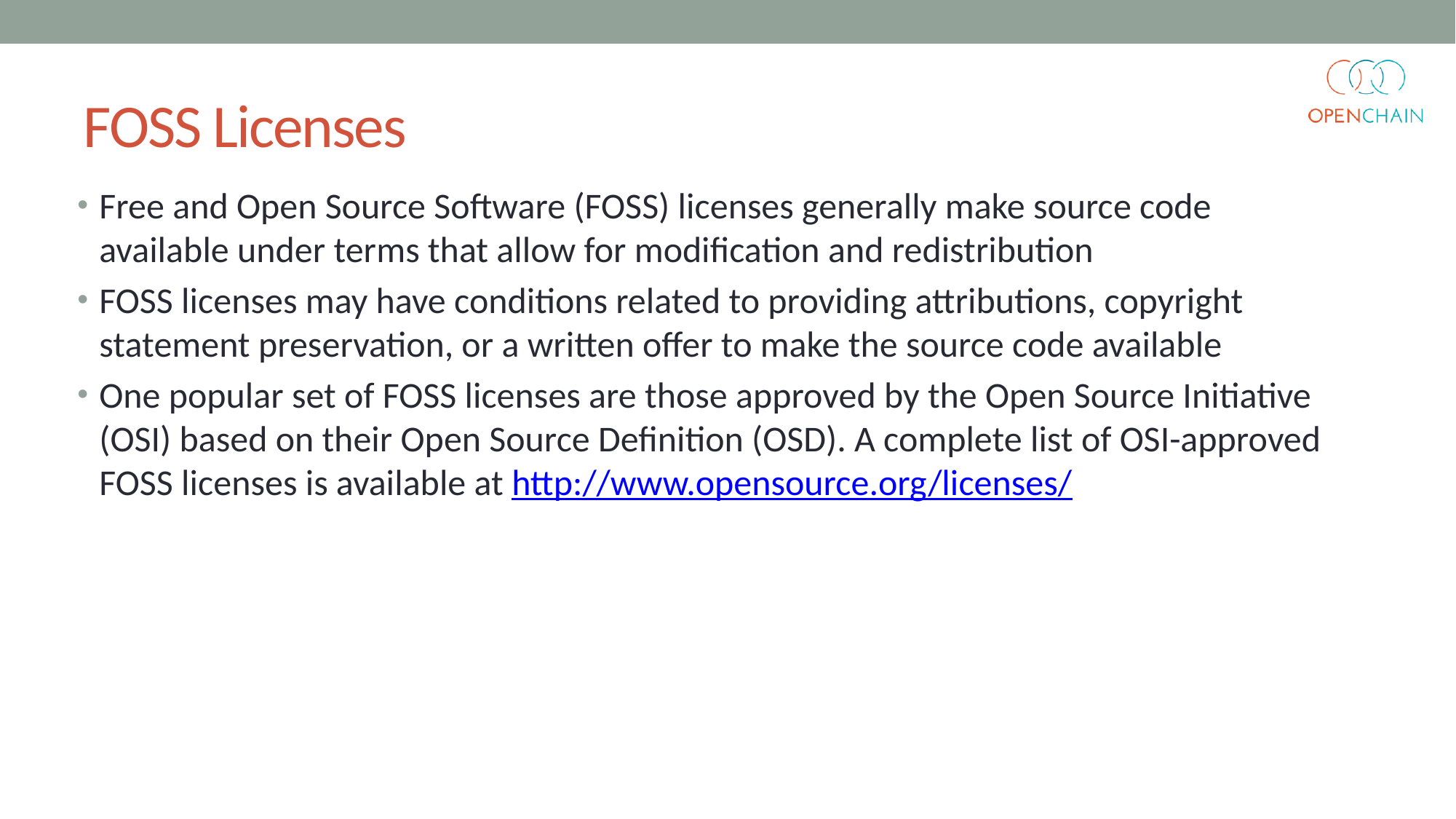

# FOSS Licenses
Free and Open Source Software (FOSS) licenses generally make source code available under terms that allow for modification and redistribution
FOSS licenses may have conditions related to providing attributions, copyright statement preservation, or a written offer to make the source code available
One popular set of FOSS licenses are those approved by the Open Source Initiative (OSI) based on their Open Source Definition (OSD). A complete list of OSI-approved FOSS licenses is available at http://www.opensource.org/licenses/